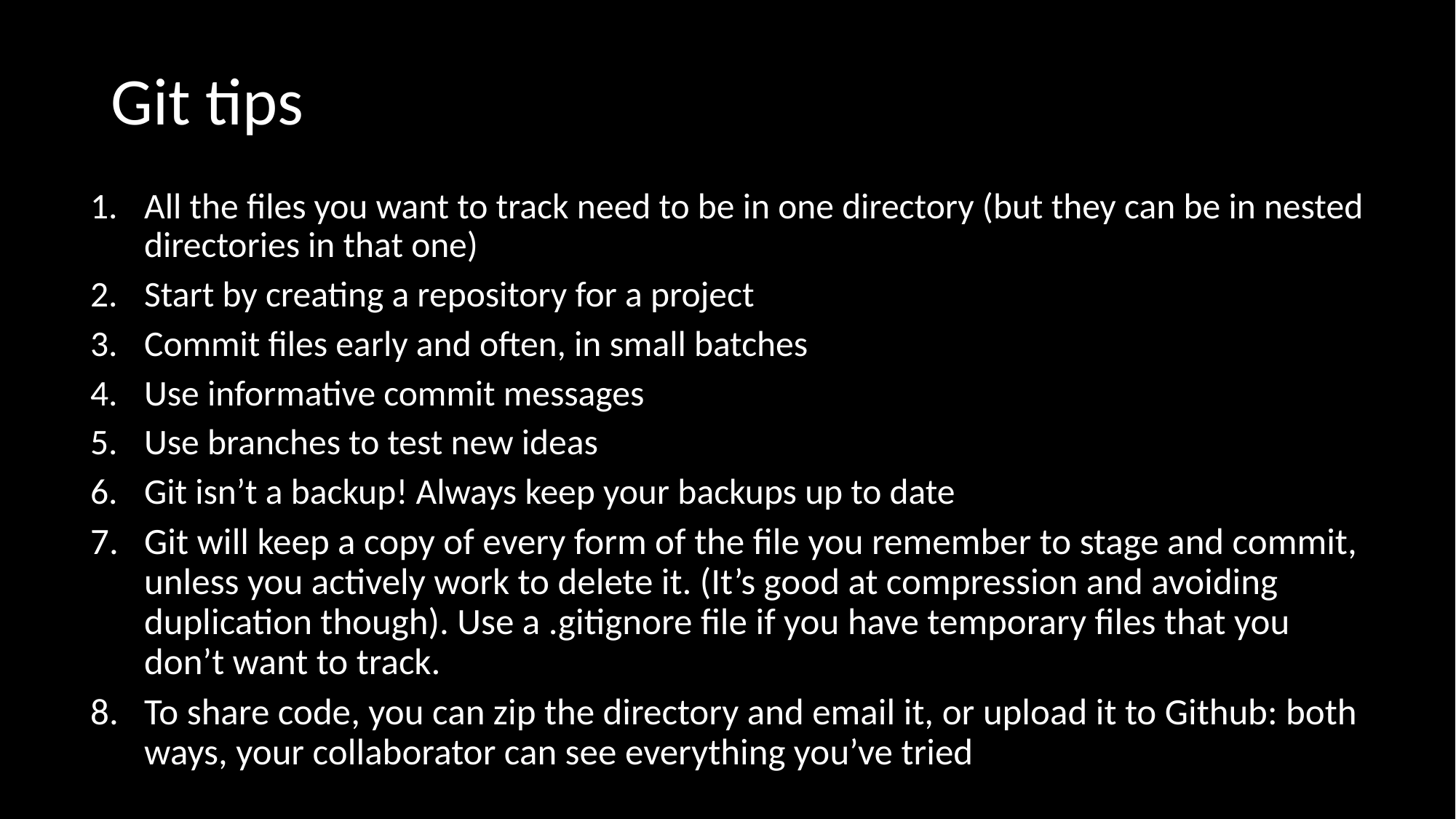

# Git tips
All the files you want to track need to be in one directory (but they can be in nested directories in that one)
Start by creating a repository for a project
Commit files early and often, in small batches
Use informative commit messages
Use branches to test new ideas
Git isn’t a backup! Always keep your backups up to date
Git will keep a copy of every form of the file you remember to stage and commit, unless you actively work to delete it. (It’s good at compression and avoiding duplication though). Use a .gitignore file if you have temporary files that you don’t want to track.
To share code, you can zip the directory and email it, or upload it to Github: both ways, your collaborator can see everything you’ve tried